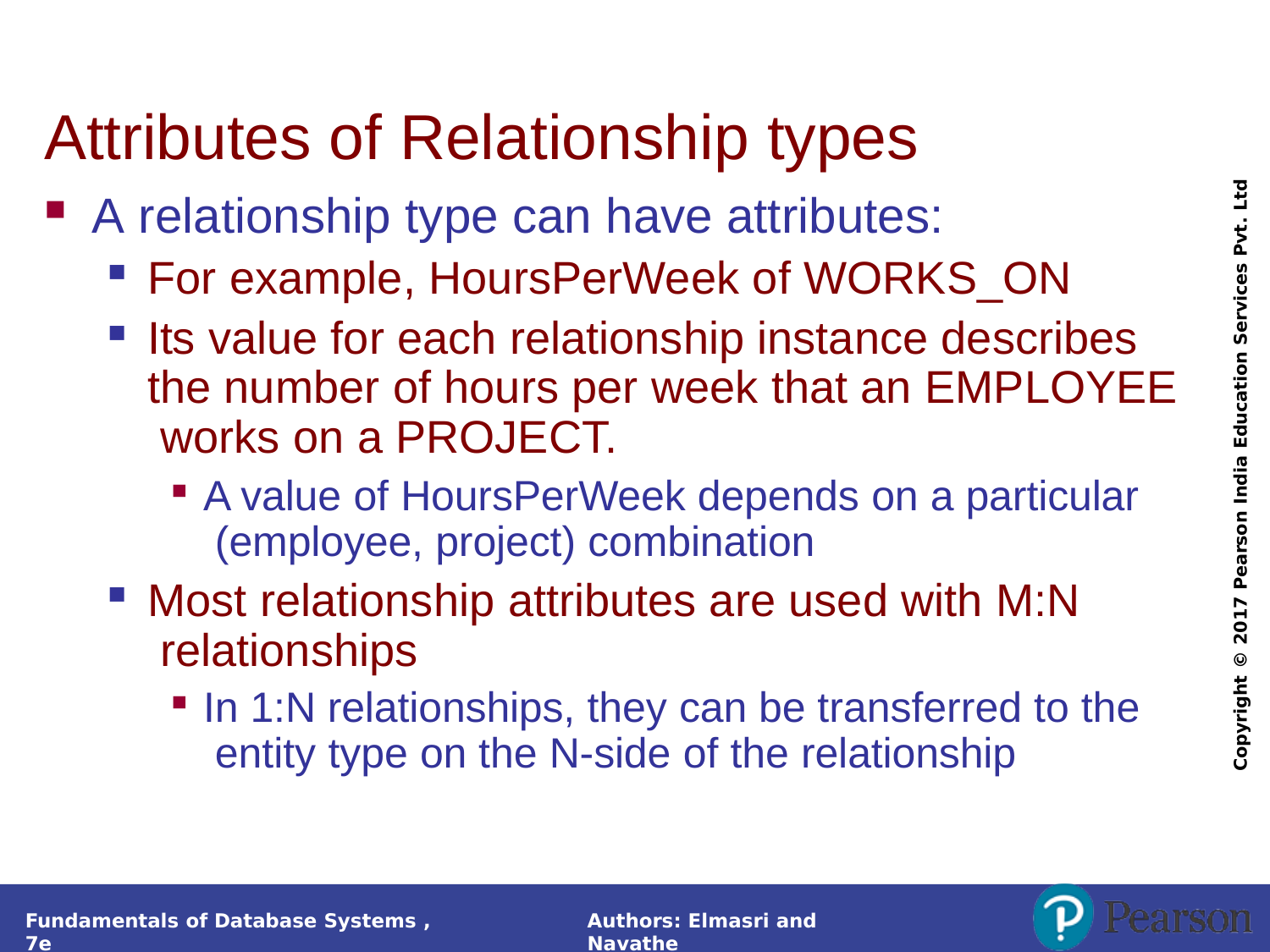

# Attributes of Relationship types
Copyright © 2017 Pearson India Education Services Pvt. Ltd
A relationship type can have attributes:
For example, HoursPerWeek of WORKS_ON
Its value for each relationship instance describes  the number of hours per week that an EMPLOYEE  works on a PROJECT.
A value of HoursPerWeek depends on a particular  (employee, project) combination
Most relationship attributes are used with M:N  relationships
In 1:N relationships, they can be transferred to the  entity type on the N-side of the relationship
Authors: Elmasri and Navathe
Fundamentals of Database Systems , 7e